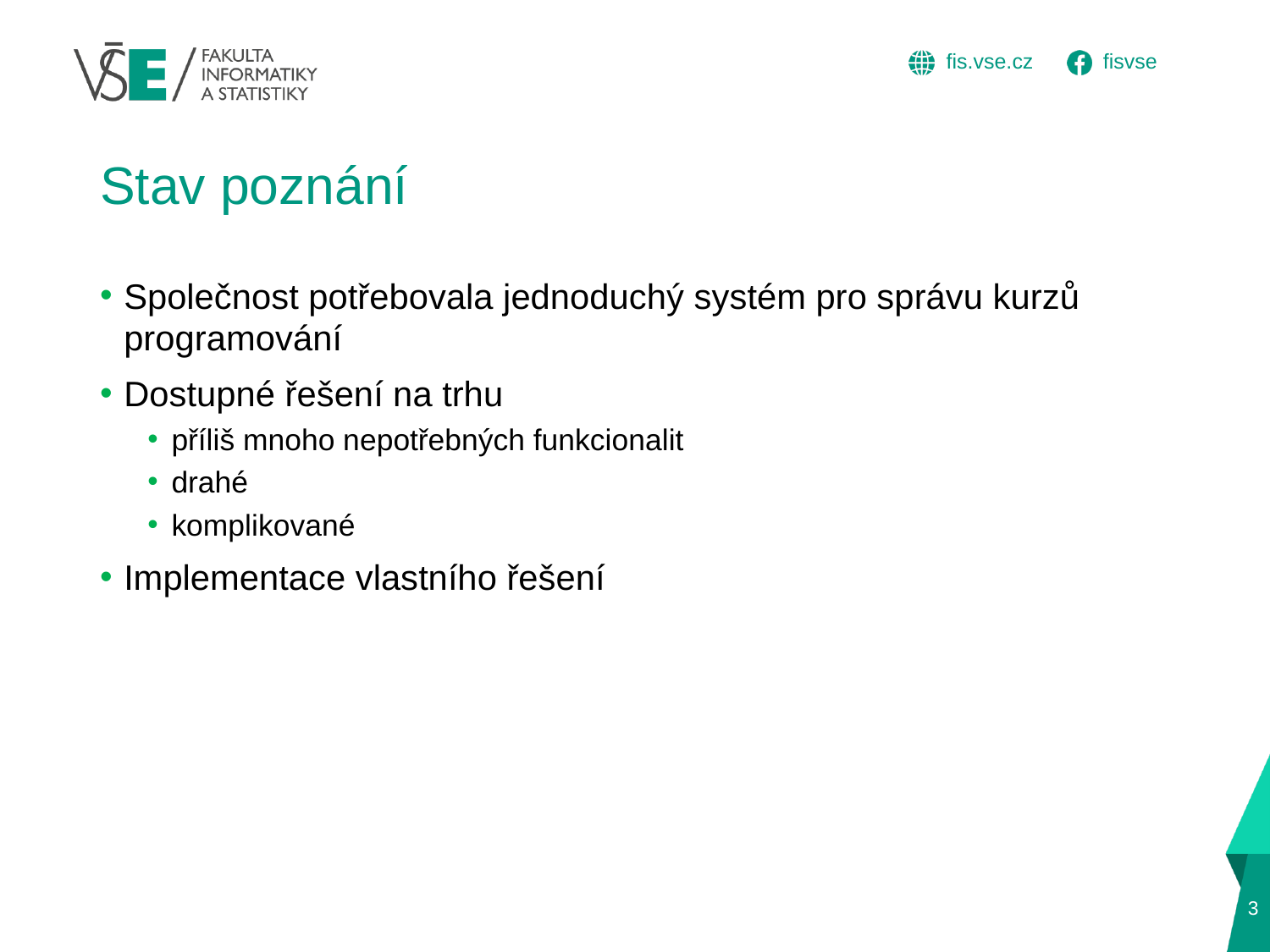

# Stav poznání
Společnost potřebovala jednoduchý systém pro správu kurzů programování
Dostupné řešení na trhu
příliš mnoho nepotřebných funkcionalit
drahé
komplikované
Implementace vlastního řešení